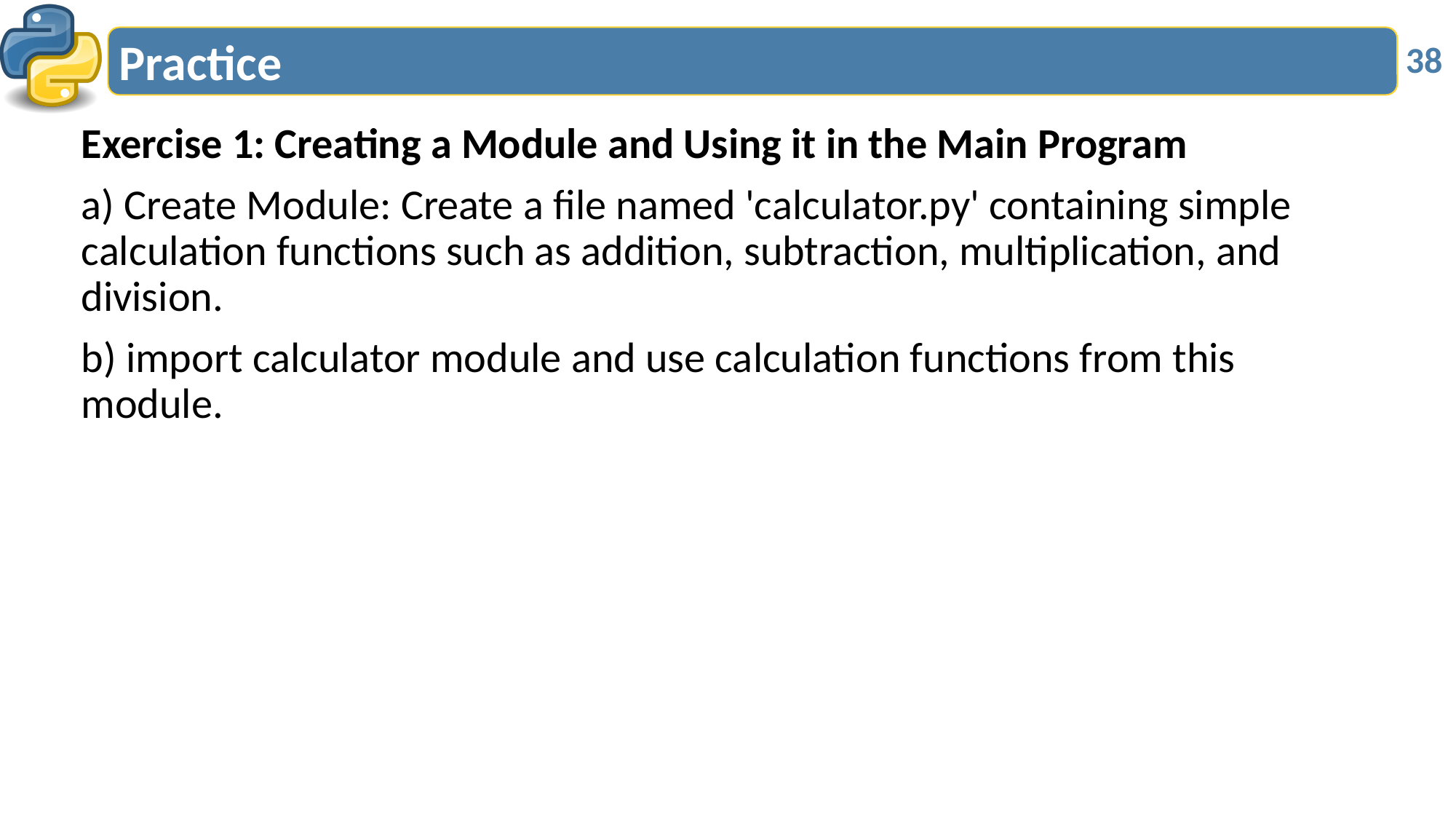

# Practice
38
Exercise 1: Creating a Module and Using it in the Main Program
a) Create Module: Create a file named 'calculator.py' containing simple calculation functions such as addition, subtraction, multiplication, and division.
b) import calculator module and use calculation functions from this module.